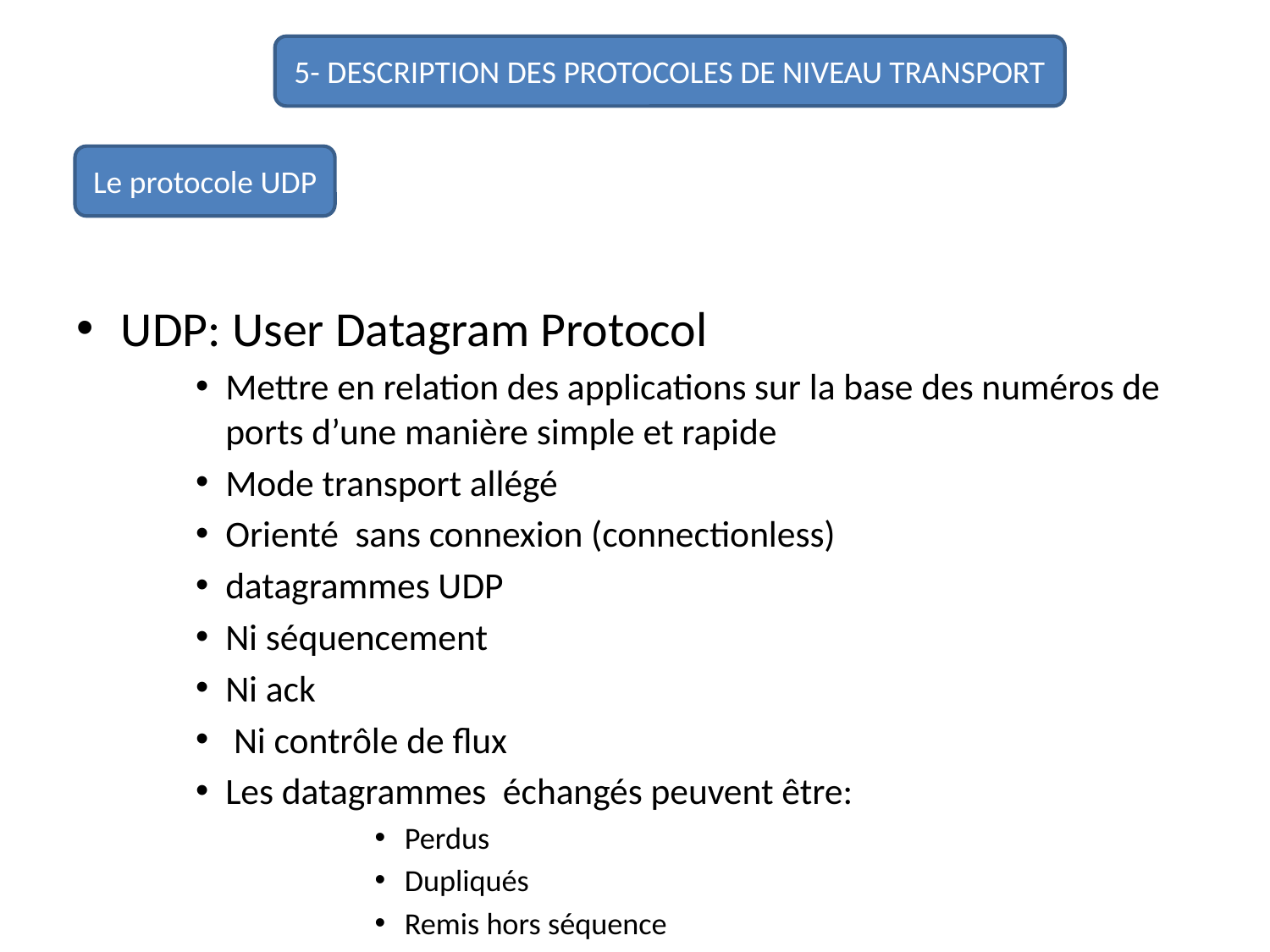

5- DESCRIPTION DES PROTOCOLES DE NIVEAU TRANSPORT
#
Le protocole UDP

UDP: User Datagram Protocol
Mettre en relation des applications sur la base des numéros de ports d’une manière simple et rapide
Mode transport allégé
Orienté  sans connexion (connectionless)
datagrammes UDP
Ni séquencement
Ni ack
 Ni contrôle de flux
Les datagrammes  échangés peuvent être:
Perdus
Dupliqués
Remis hors séquence